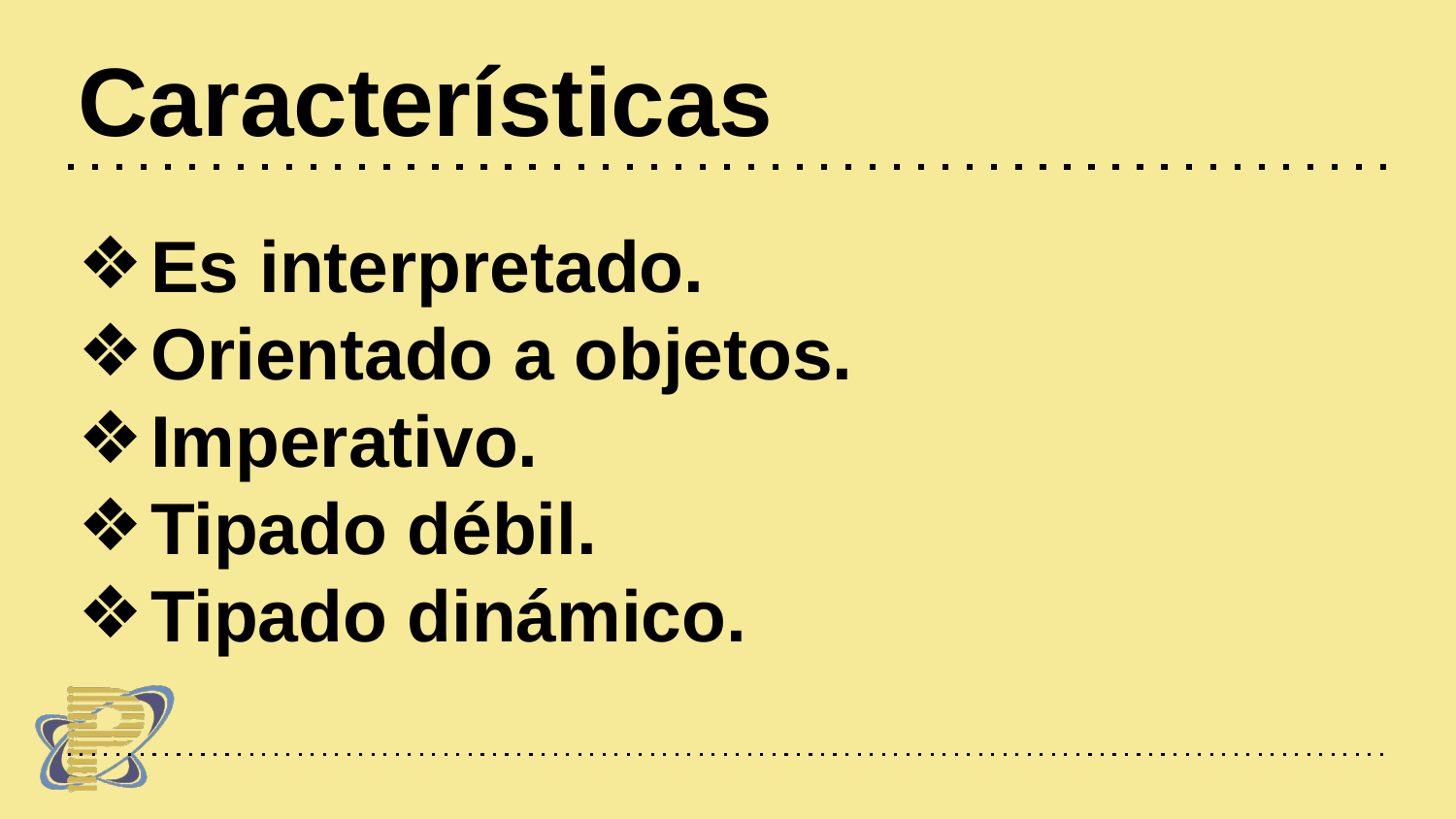

# Características
Es interpretado.
Orientado a objetos.
Imperativo.
Tipado débil.
Tipado dinámico.